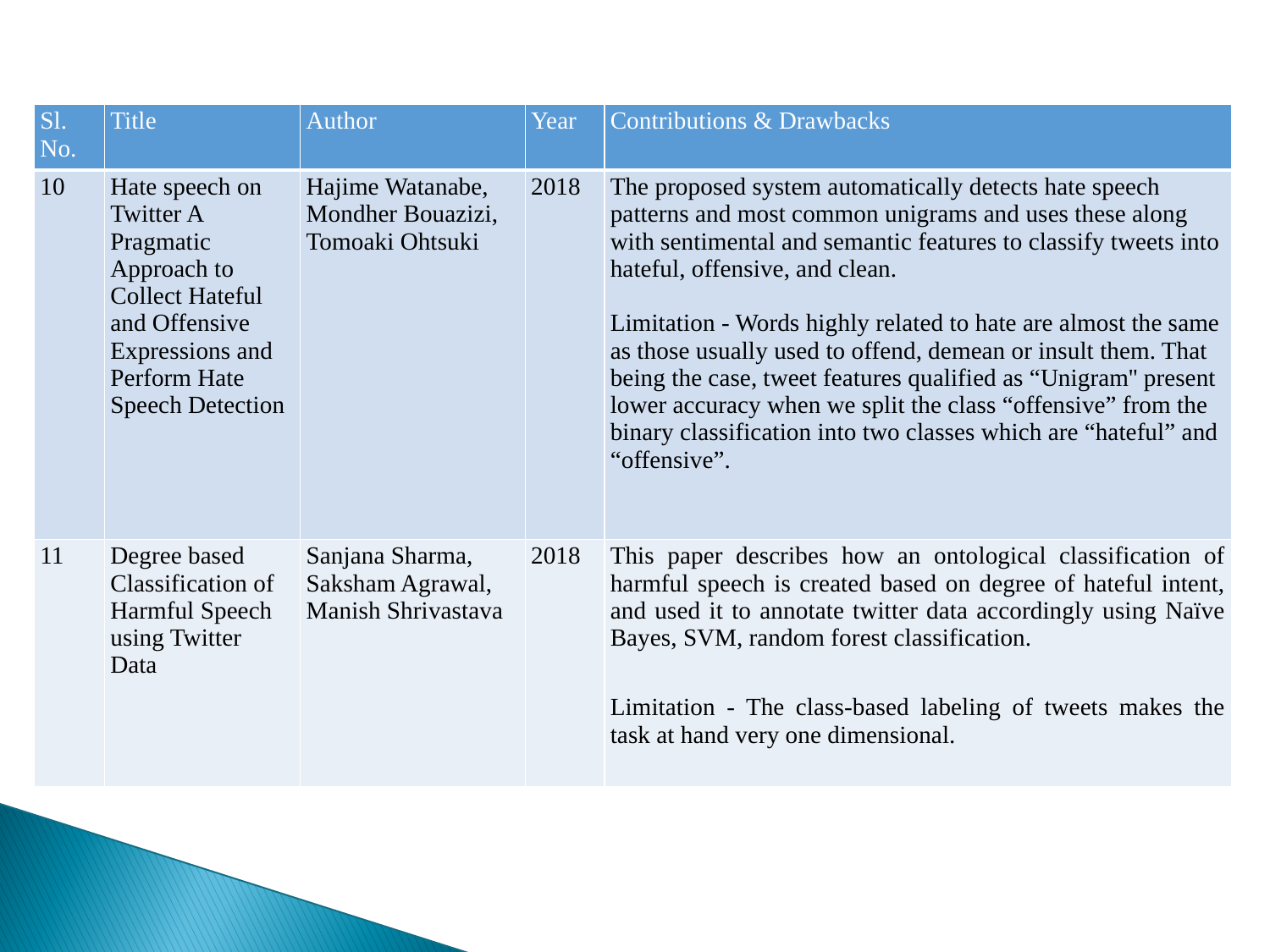

| Sl. No. | Title | Author | Year | Contributions & Drawbacks |
| --- | --- | --- | --- | --- |
| 10 | Hate speech on Twitter A Pragmatic Approach to Collect Hateful and Offensive Expressions and Perform Hate Speech Detection | Hajime Watanabe, Mondher Bouazizi, Tomoaki Ohtsuki | 2018 | The proposed system automatically detects hate speech patterns and most common unigrams and uses these along with sentimental and semantic features to classify tweets into hateful, offensive, and clean. Limitation - Words highly related to hate are almost the same as those usually used to offend, demean or insult them. That being the case, tweet features qualified as “Unigram'' present lower accuracy when we split the class “offensive” from the binary classification into two classes which are “hateful” and “offensive”. |
| 11 | Degree based Classification of Harmful Speech using Twitter Data | Sanjana Sharma, Saksham Agrawal, Manish Shrivastava | 2018 | This paper describes how an ontological classification of harmful speech is created based on degree of hateful intent, and used it to annotate twitter data accordingly using Naïve Bayes, SVM, random forest classification. Limitation - The class-based labeling of tweets makes the task at hand very one dimensional. |